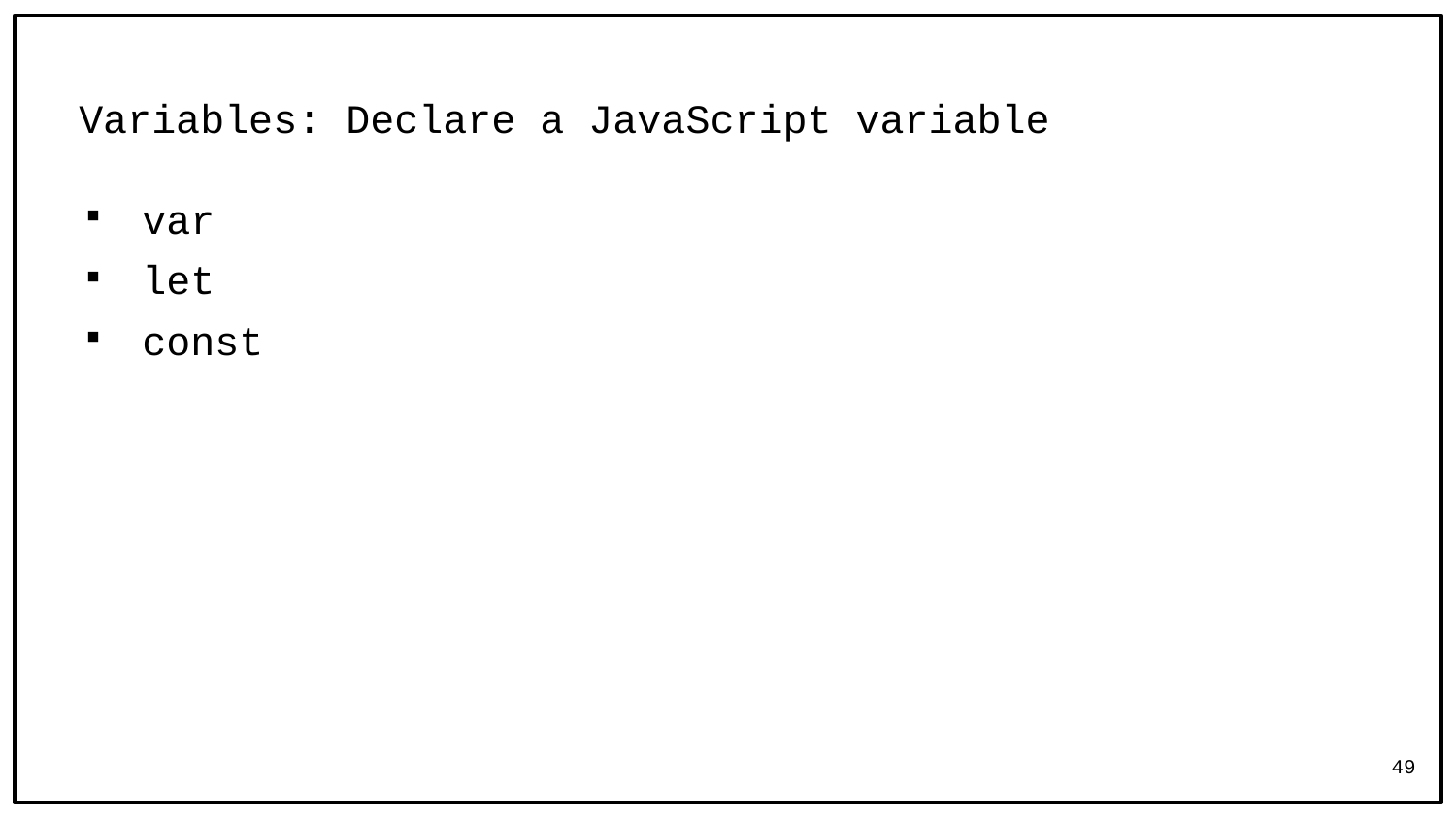

# Variables: Declare a JavaScript variable
var
let
const

49